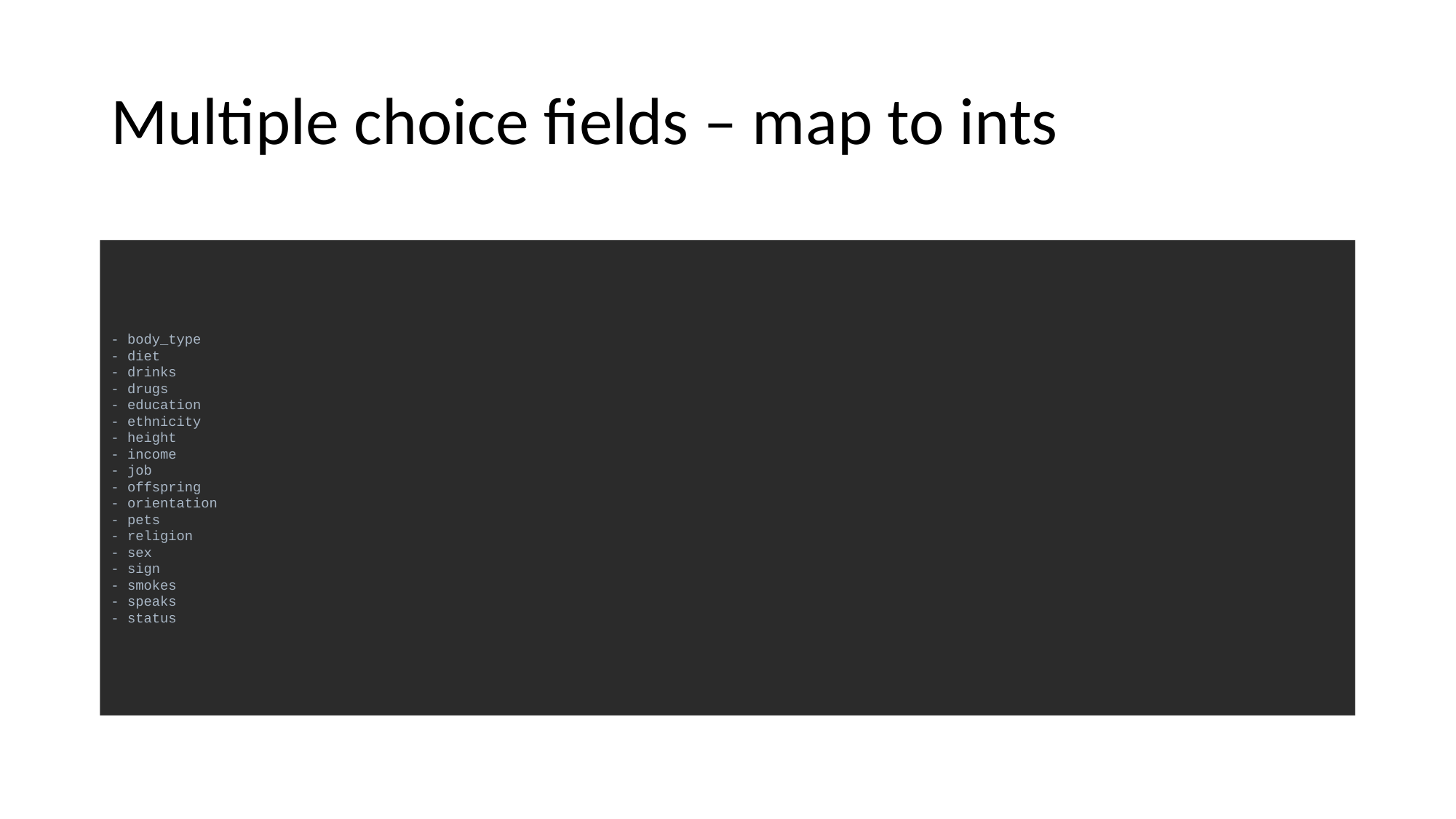

# Multiple choice fields – map to ints
- body_type
- diet
- drinks
- drugs
- education
- ethnicity
- height
- income
- job
- offspring
- orientation
- pets
- religion
- sex
- sign
- smokes
- speaks
- status